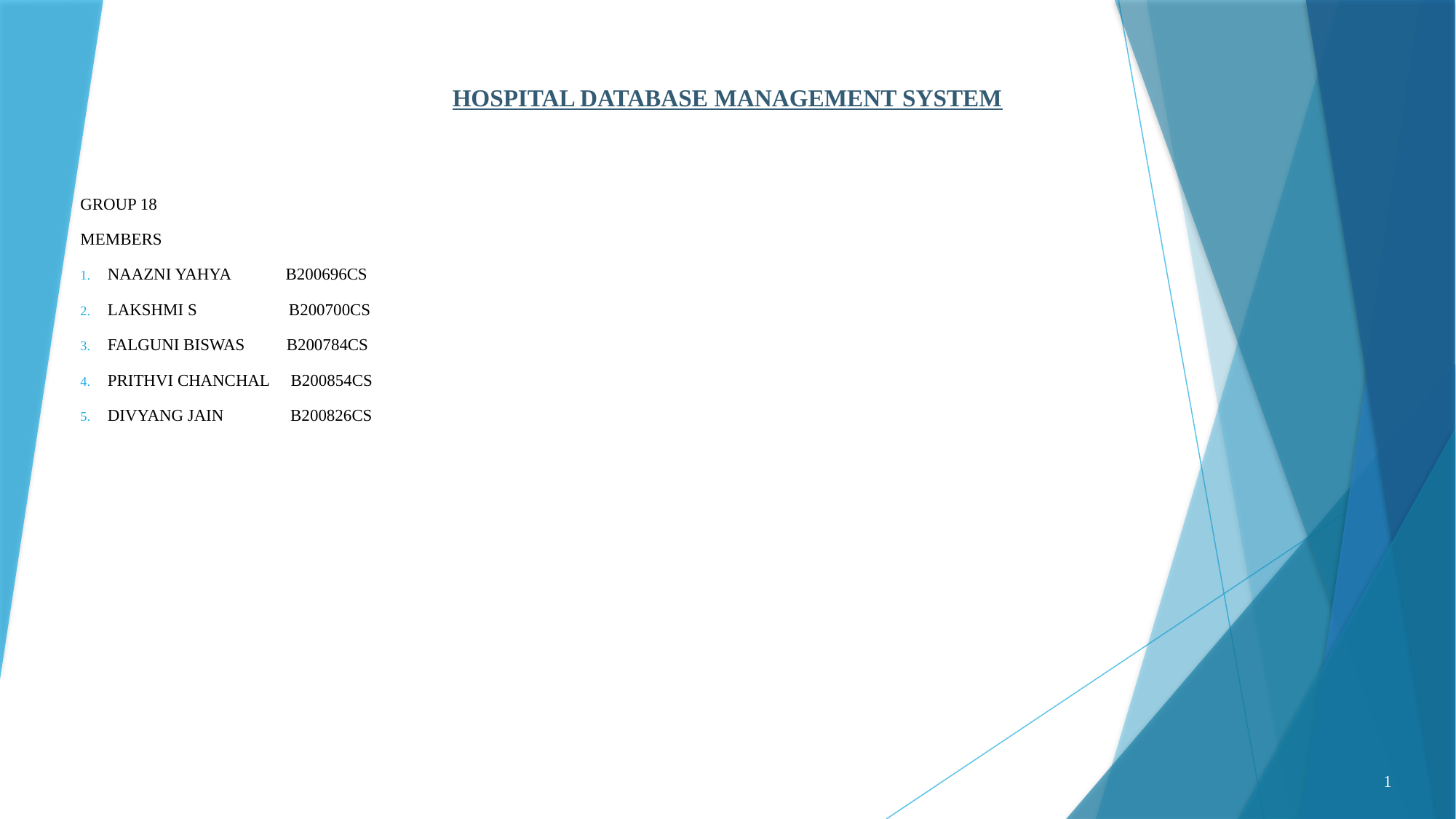

# HOSPITAL DATABASE MANAGEMENT SYSTEM
GROUP 18
MEMBERS
NAAZNI YAHYA             B200696CS
LAKSHMI S                      B200700CS
FALGUNI BISWAS          B200784CS
PRITHVI CHANCHAL     B200854CS
DIVYANG JAIN                B200826CS
1